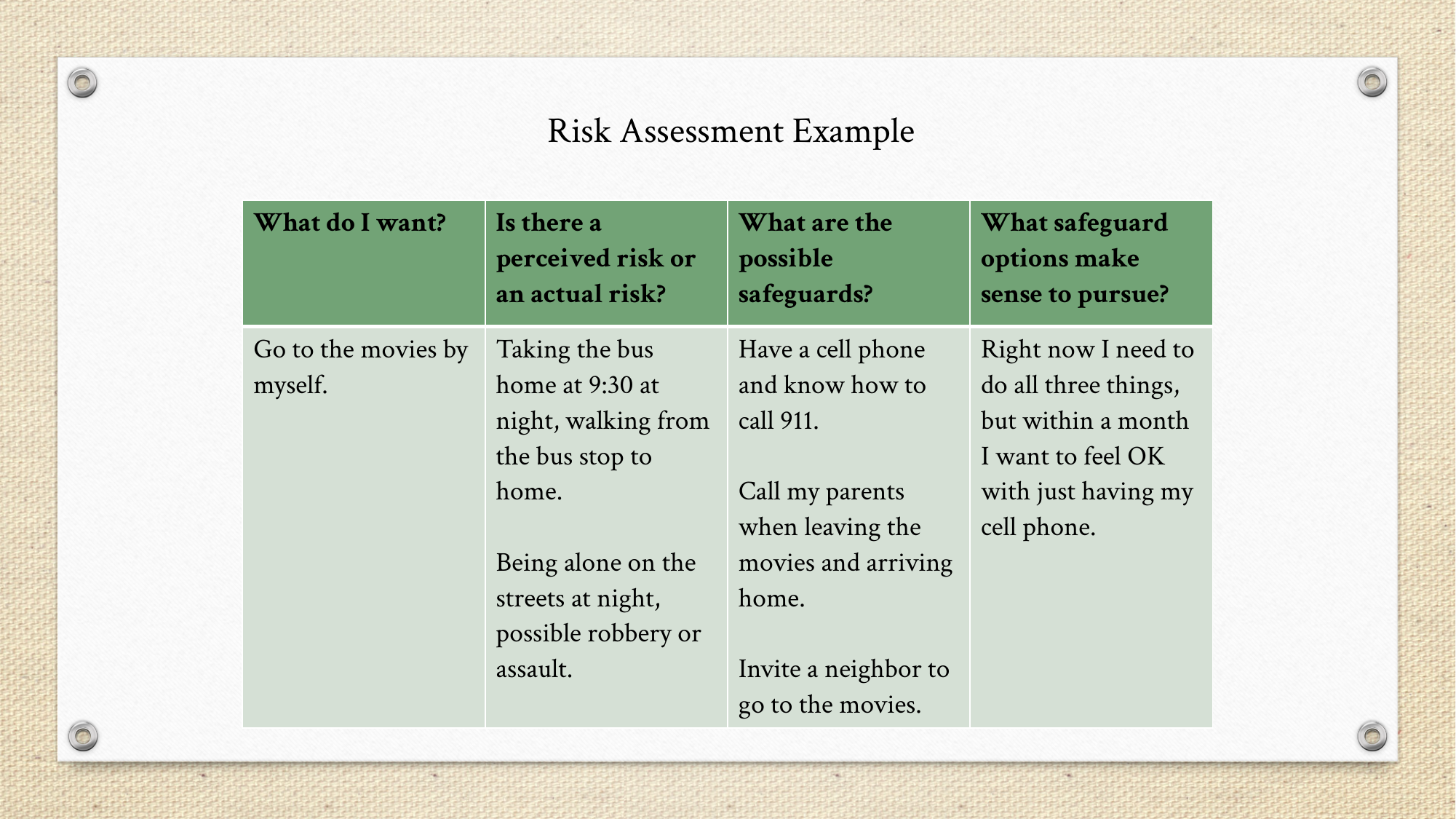

Risk Assessment Example
| What do I want? | Is there a perceived risk or an actual risk? | What are the possible safeguards? | What safeguard options make sense to pursue? |
| --- | --- | --- | --- |
| Go to the movies by myself. | Taking the bus home at 9:30 at night, walking from the bus stop to home. Being alone on the streets at night, possible robbery or assault. | Have a cell phone and know how to call 911. Call my parents when leaving the movies and arriving home. Invite a neighbor to go to the movies. | Right now I need to do all three things, but within a month I want to feel OK with just having my cell phone. |